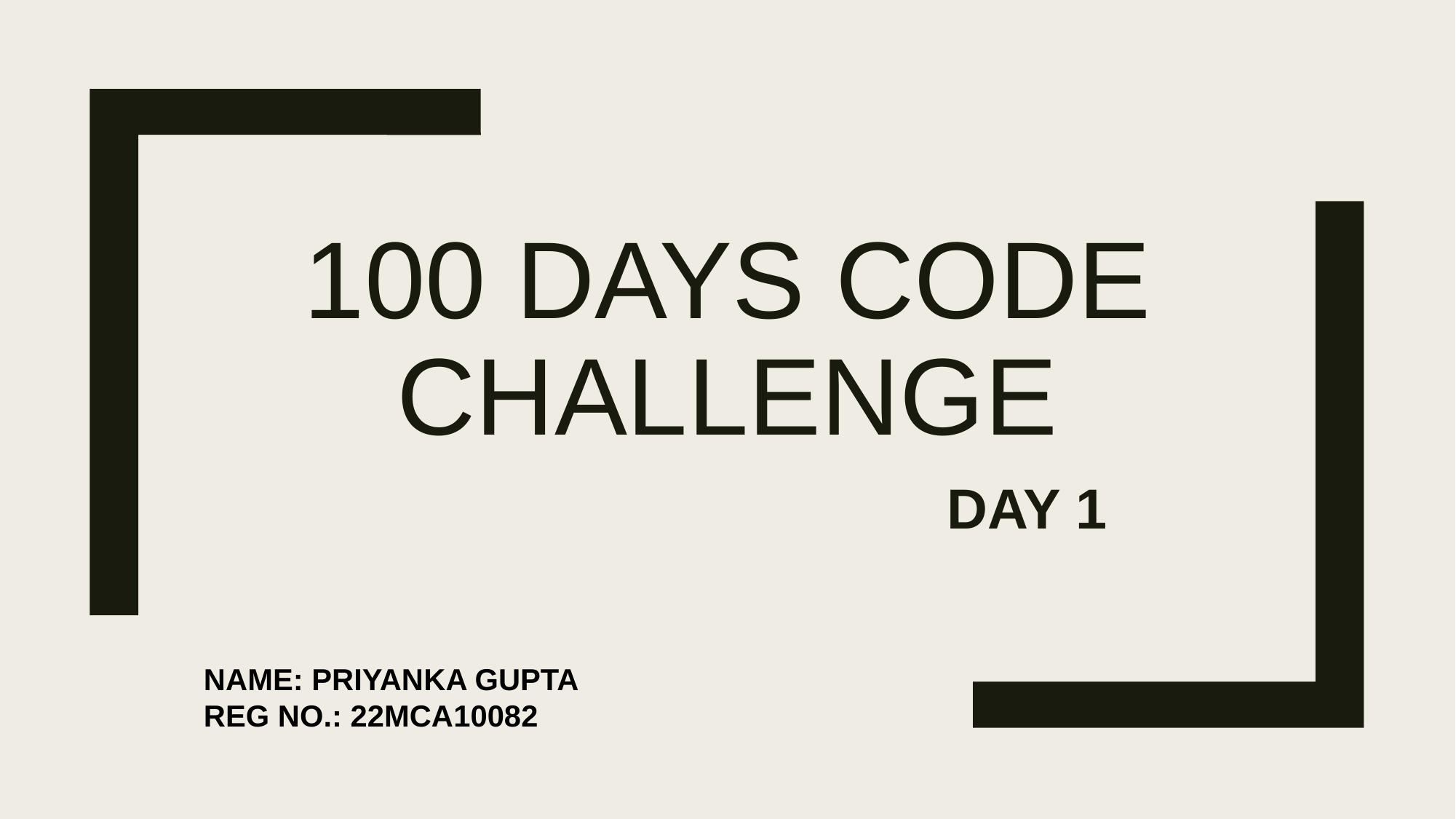

# 100 Days code challenge
                           DAY 1
NAME: PRIYANKA GUPTA
REG NO.: 22MCA10082